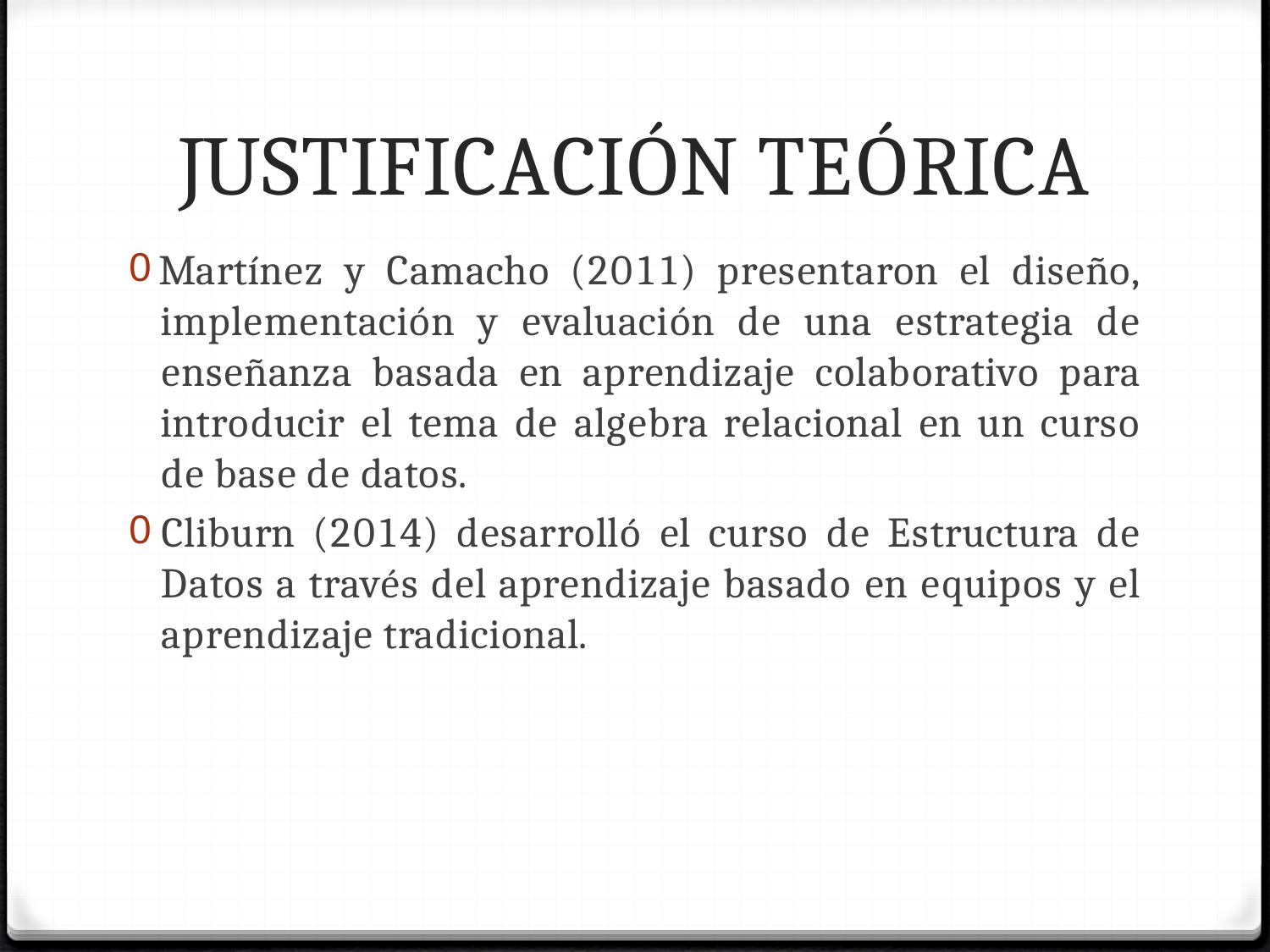

# JUSTIFICACIÓN TEÓRICA
Martínez y Camacho (2011) presentaron el diseño, implementación y evaluación de una estrategia de enseñanza basada en aprendizaje colaborativo para introducir el tema de algebra relacional en un curso de base de datos.
Cliburn (2014) desarrolló el curso de Estructura de Datos a través del aprendizaje basado en equipos y el aprendizaje tradicional.